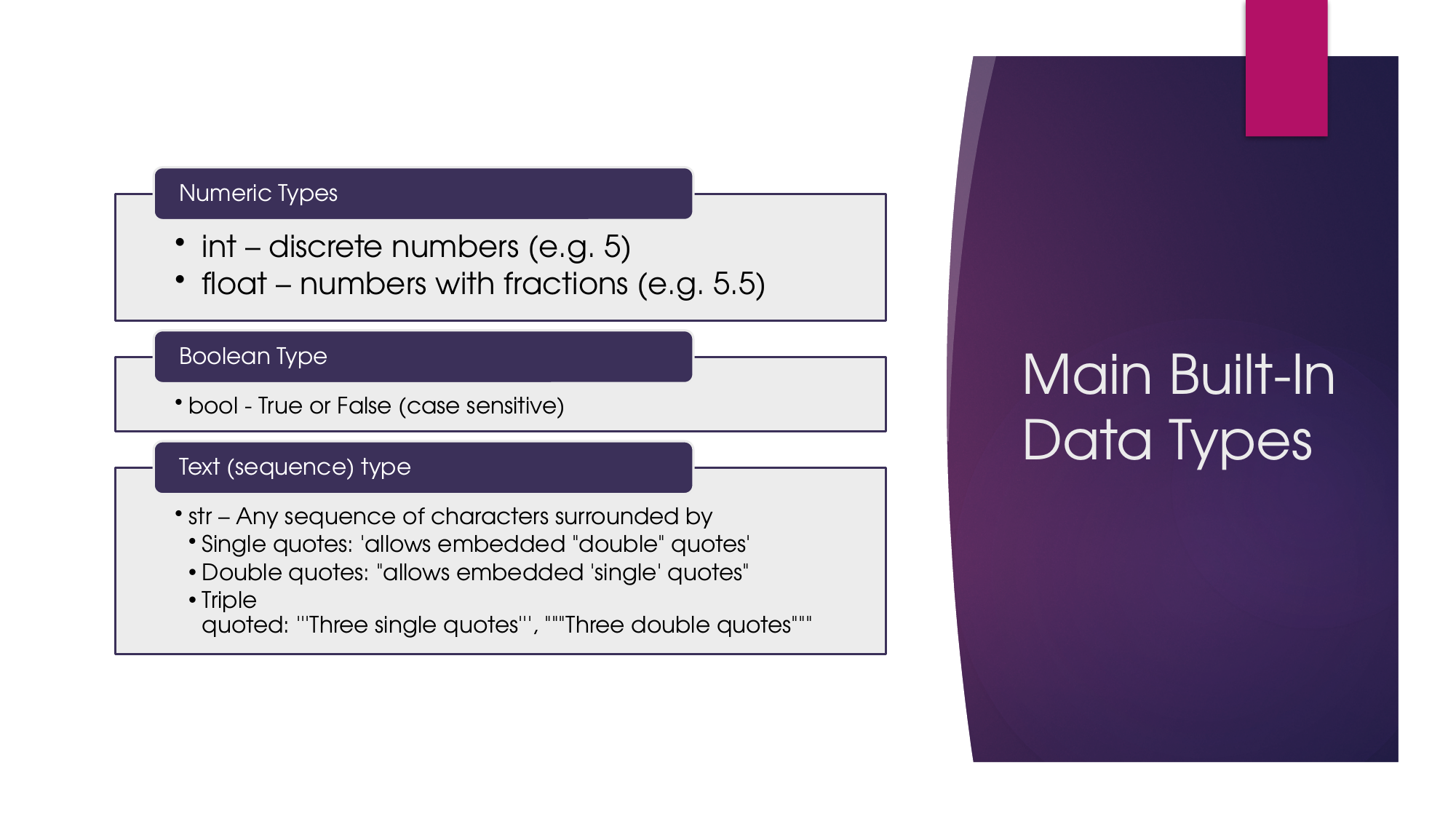

35

int – discrete numbers (e.g. 5)
float – numbers with fractions (e.g. 5.5)
Numeric Types
bool - True or False (case sensitive)
Boolean Type
str – Any sequence of characters surrounded by
Single quotes: 'allows embedded "double" quotes'
Double quotes: "allows embedded 'single' quotes"
Triple quoted: '''Three single quotes''', """Three double quotes"""
Text (sequence) type
# Main Built-In Data Types

AI-in-Action-Heroes By AISE - Shaimaa Ali